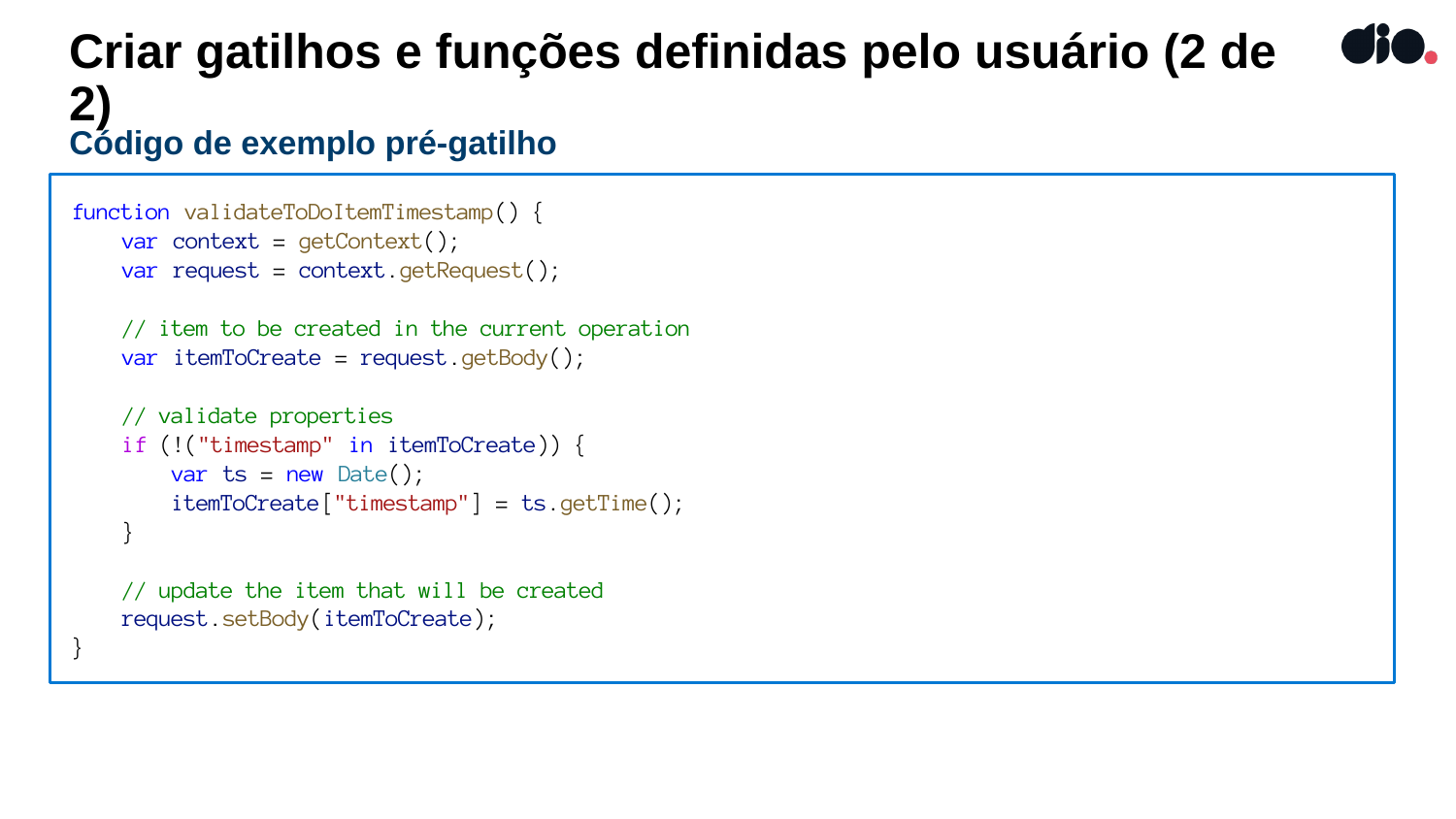

# Criar gatilhos e funções definidas pelo usuário (2 de 2)
Código de exemplo pré-gatilho
function validateToDoItemTimestamp() {
    var context = getContext();
    var request = context.getRequest();
    // item to be created in the current operation
    var itemToCreate = request.getBody();
    // validate properties
    if (!("timestamp" in itemToCreate)) {
        var ts = new Date();
        itemToCreate["timestamp"] = ts.getTime();
    }
    // update the item that will be created
    request.setBody(itemToCreate);
}